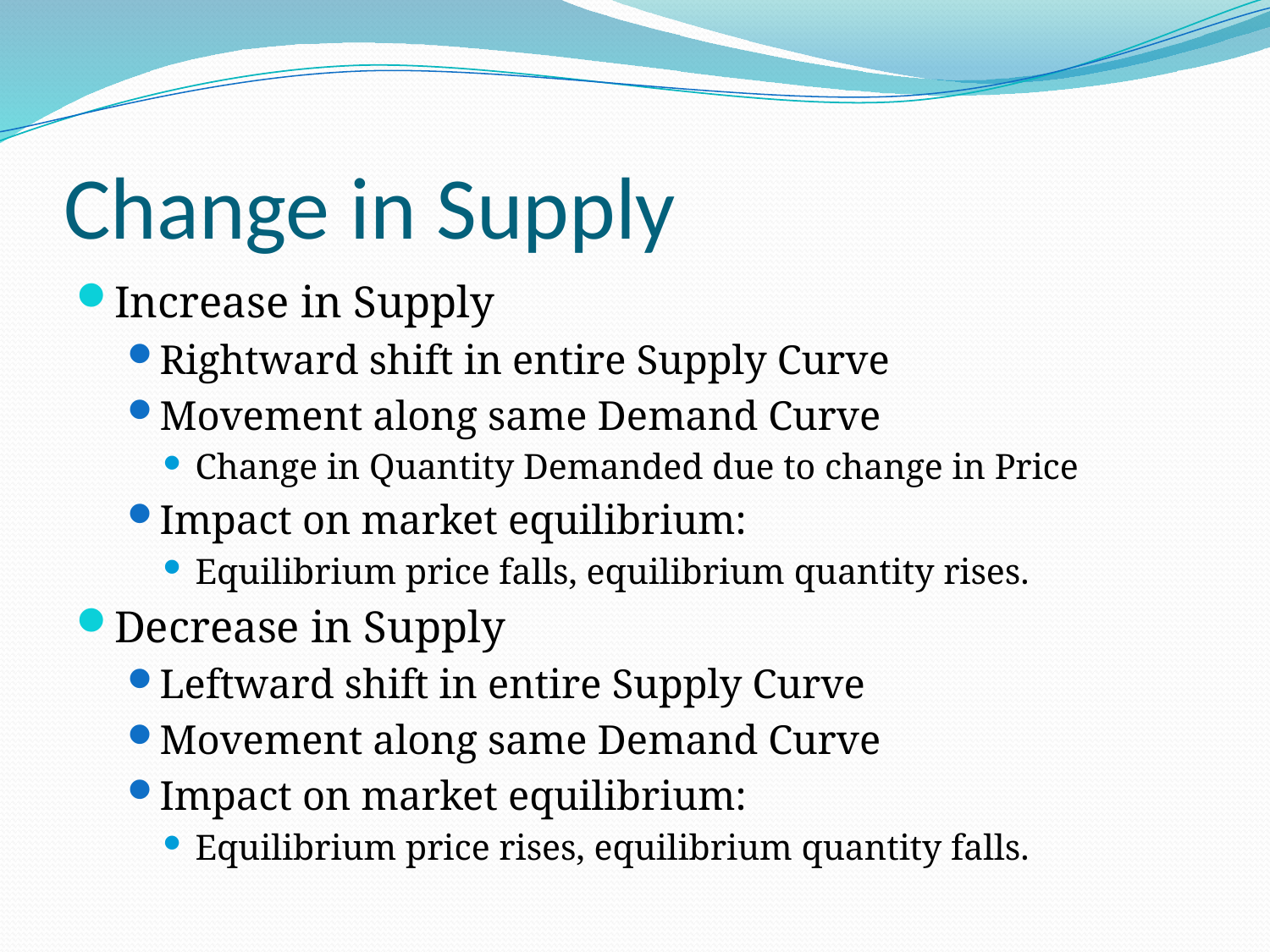

# Change in Supply
Increase in Supply
Rightward shift in entire Supply Curve
Movement along same Demand Curve
Change in Quantity Demanded due to change in Price
Impact on market equilibrium:
Equilibrium price falls, equilibrium quantity rises.
Decrease in Supply
Leftward shift in entire Supply Curve
Movement along same Demand Curve
Impact on market equilibrium:
Equilibrium price rises, equilibrium quantity falls.